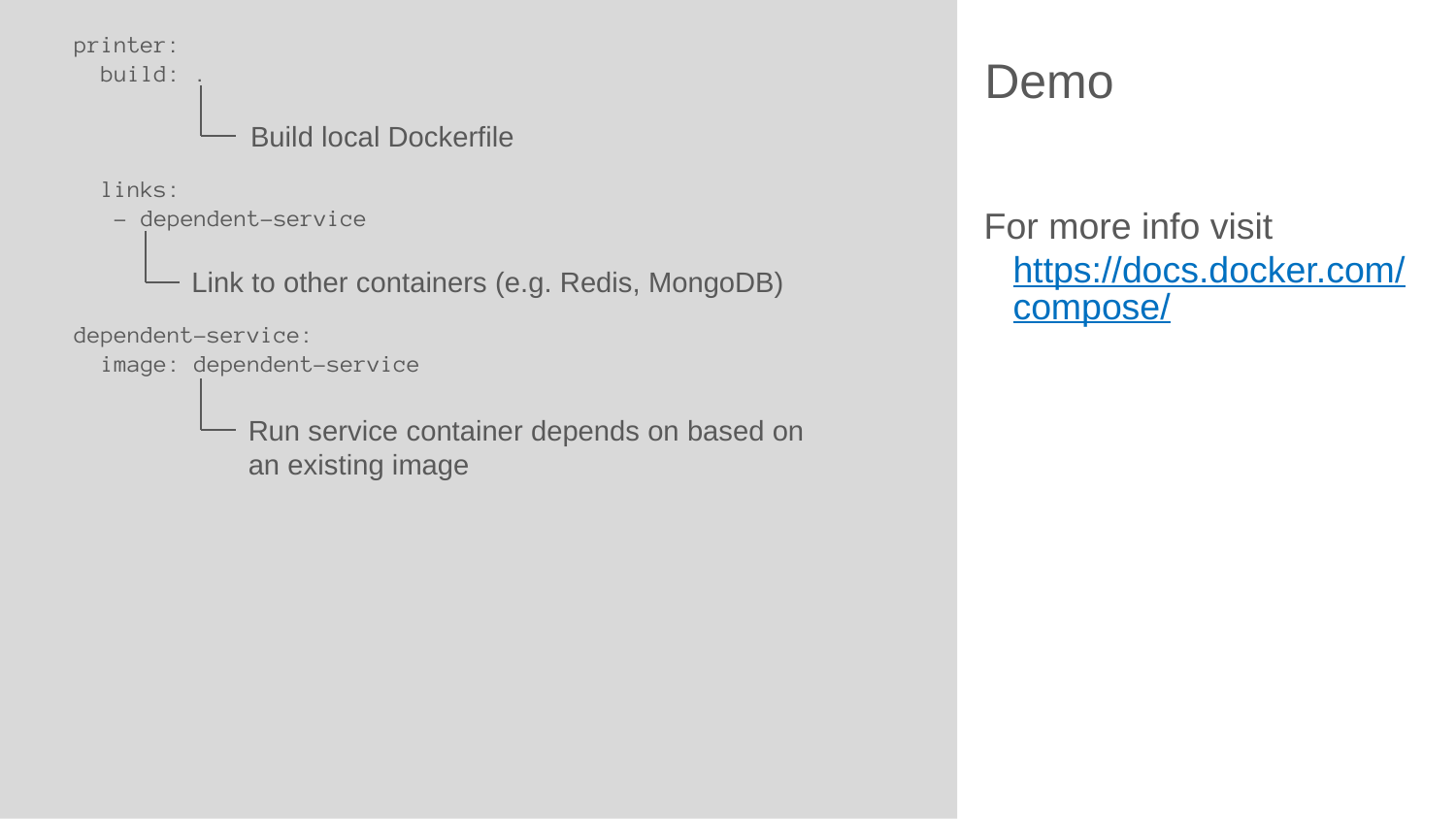

printer:
  build: .

  links:
   - dependent-service

dependent-service:
  image: dependent-service

# Demo
Build local Dockerfile

For more info visit https://docs.docker.com/compose/

Link to other containers (e.g. Redis, MongoDB)
Run service container depends on based on
an existing image